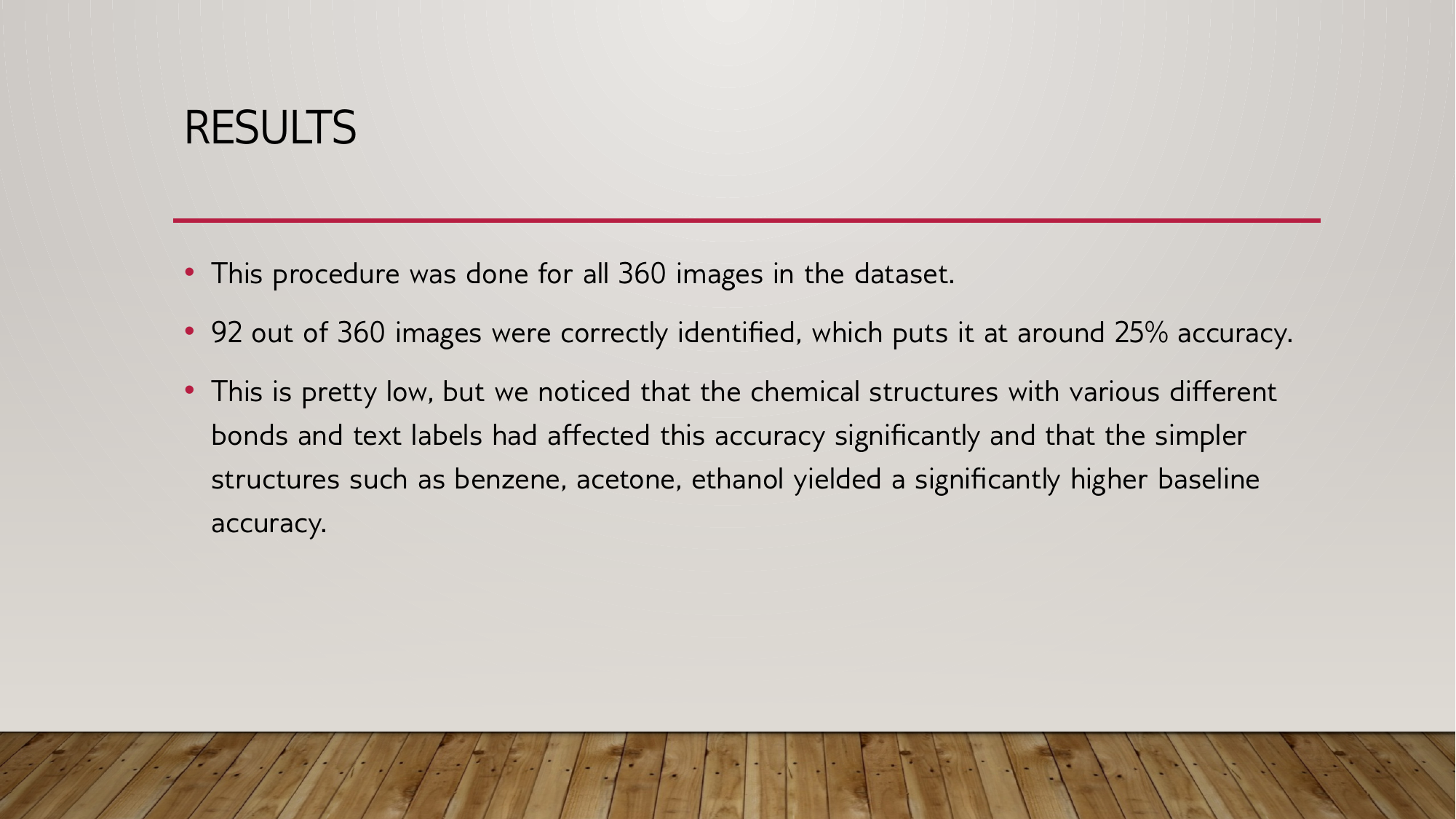

# Results
This procedure was done for all 360 images in the dataset.
92 out of 360 images were correctly identified, which puts it at around 25% accuracy.
This is pretty low, but we noticed that the chemical structures with various different bonds and text labels had affected this accuracy significantly and that the simpler structures such as benzene, acetone, ethanol yielded a significantly higher baseline accuracy.